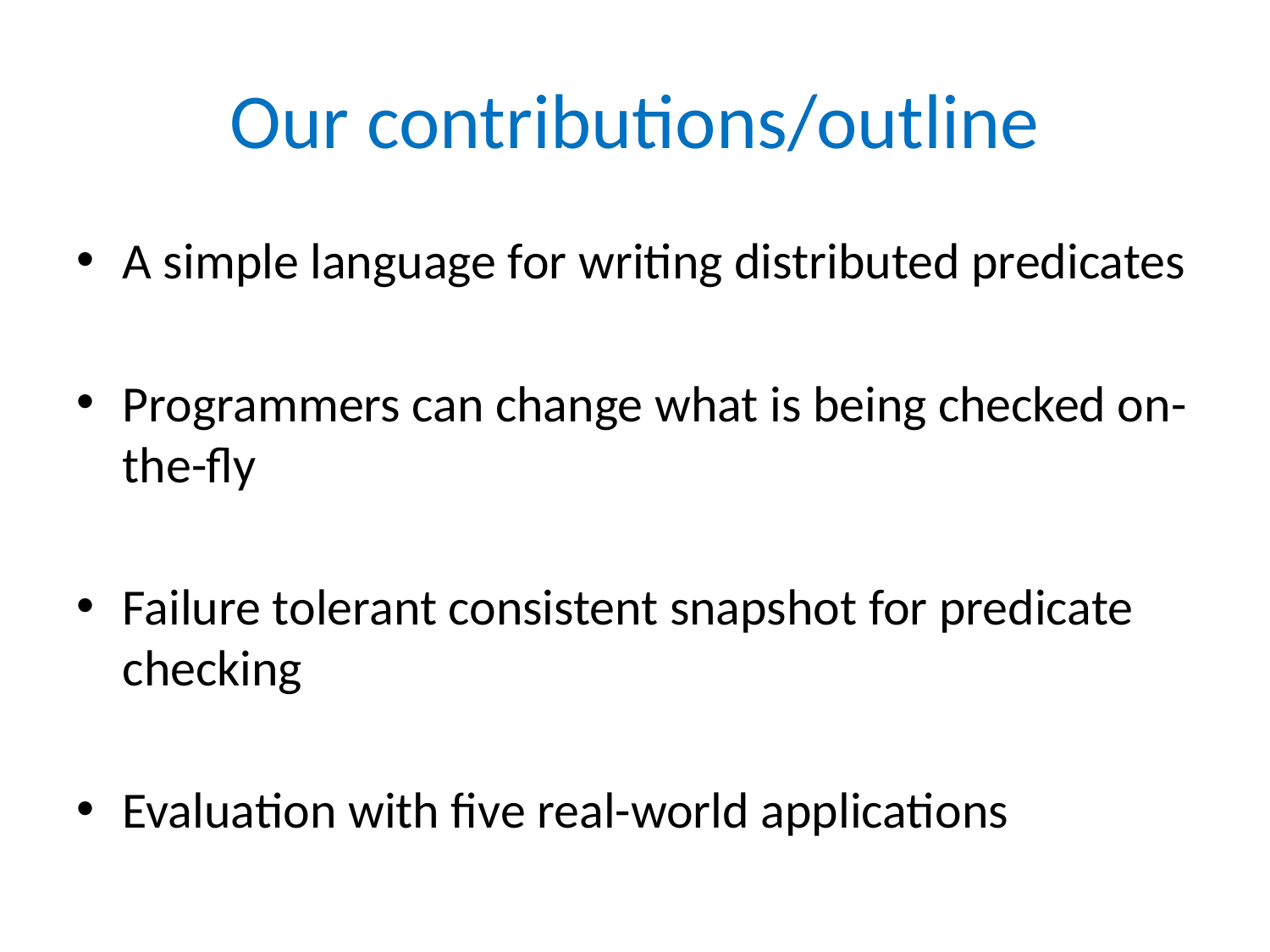

# Our contributions/outline
A simple language for writing distributed predicates

Programmers can change what is being checked on-the-fly

Failure tolerant consistent snapshot for predicate checking

Evaluation with five real-world applications